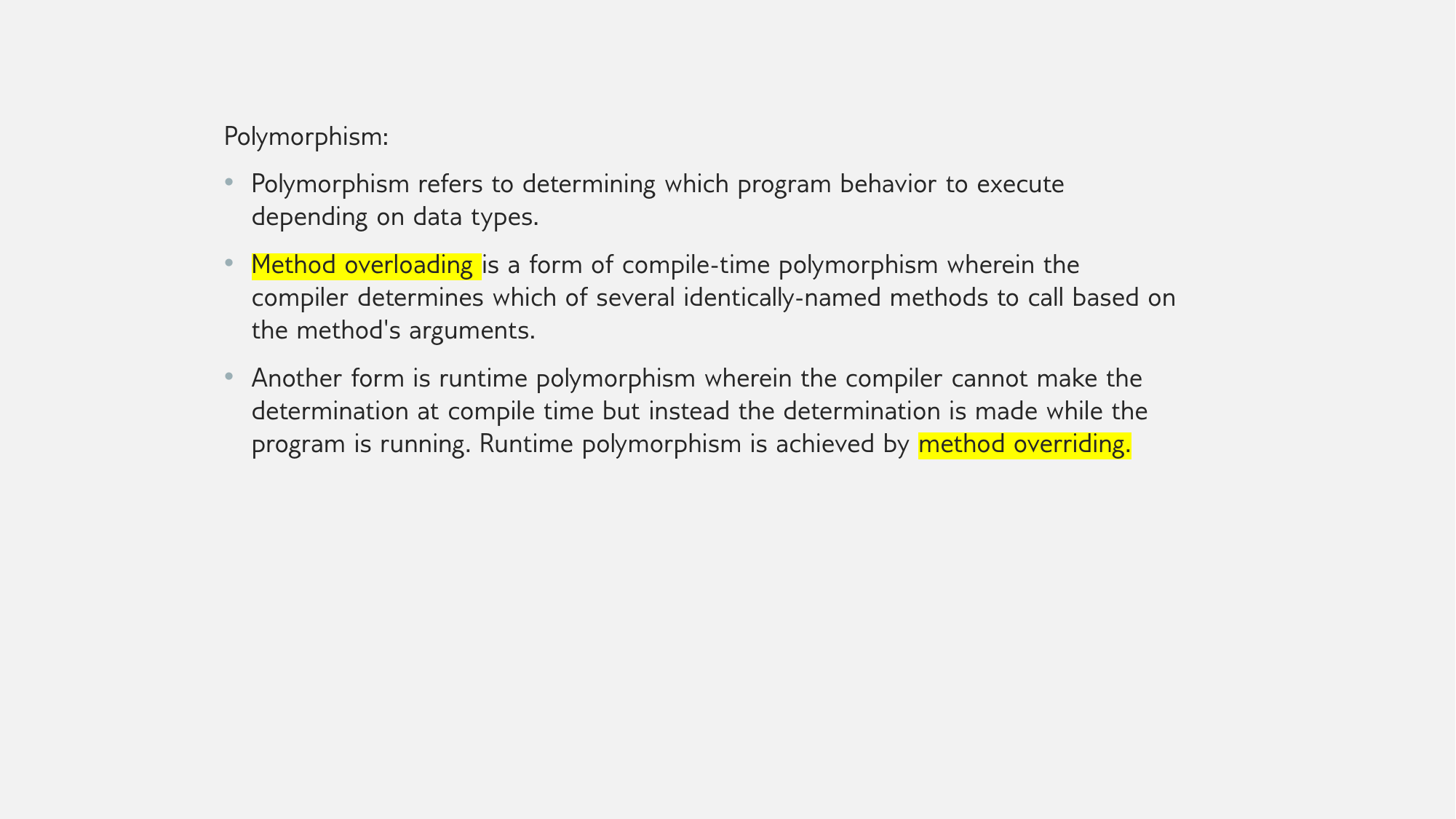

Polymorphism:
Polymorphism refers to determining which program behavior to execute depending on data types.
Method overloading is a form of compile-time polymorphism wherein the compiler determines which of several identically-named methods to call based on the method's arguments.
Another form is runtime polymorphism wherein the compiler cannot make the determination at compile time but instead the determination is made while the program is running. Runtime polymorphism is achieved by method overriding.